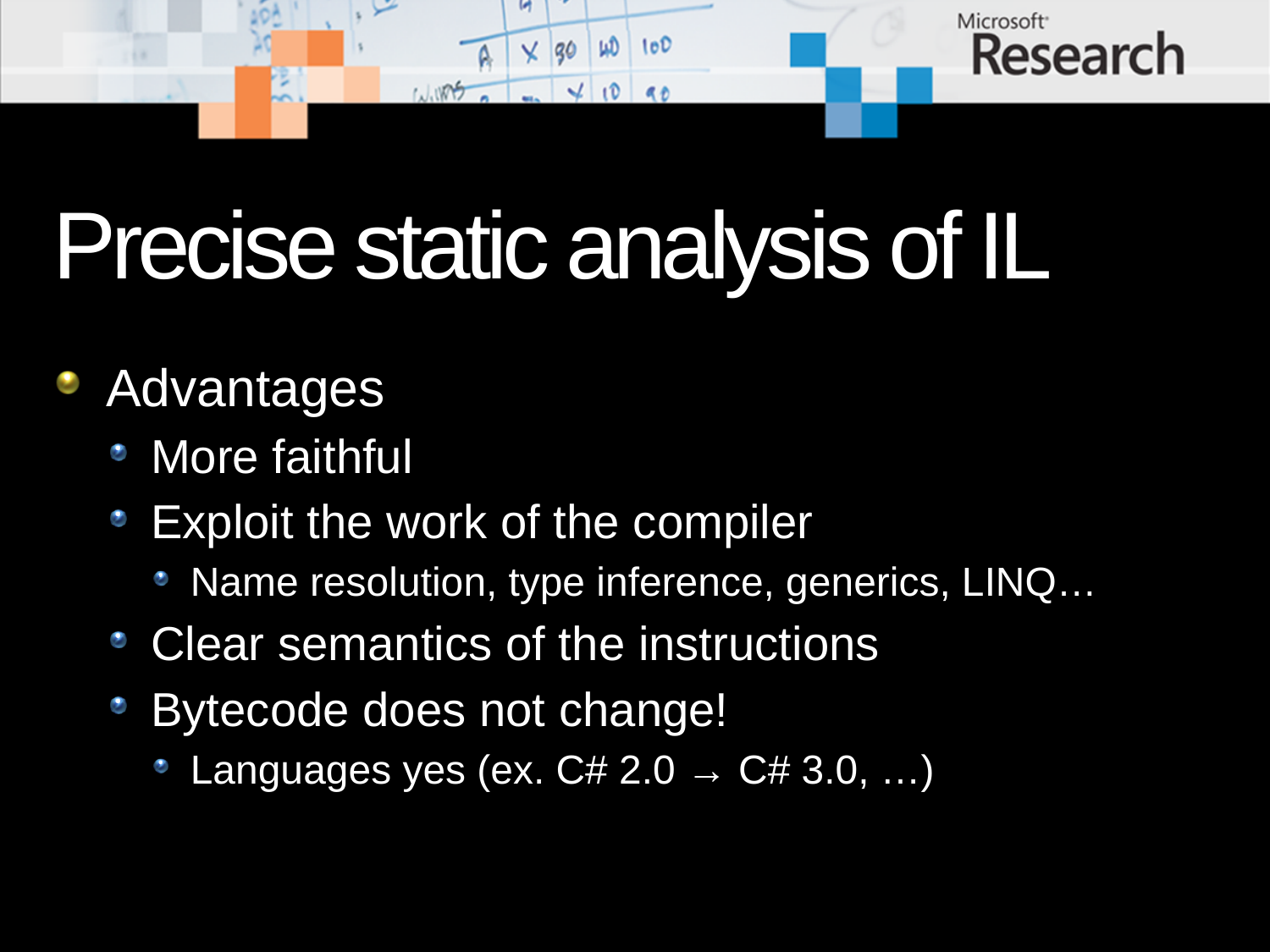

# Precise static analysis of IL
Advantages
More faithful
Exploit the work of the compiler
Name resolution, type inference, generics, LINQ…
Clear semantics of the instructions
Bytecode does not change!
Languages yes (ex. C# 2.0 → C# 3.0, …)